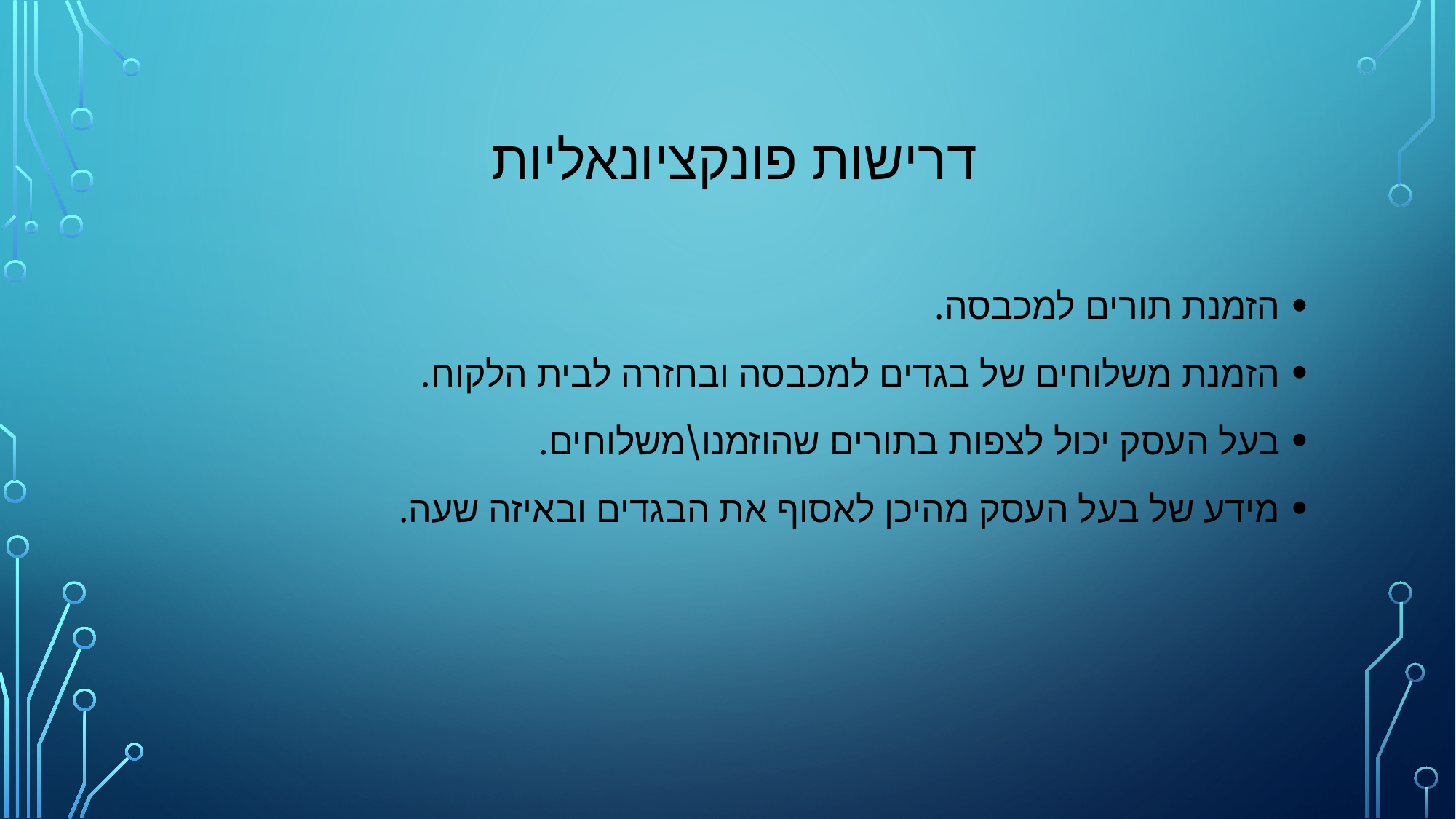

# דרישות פונקציונאליות
הזמנת תורים למכבסה.
הזמנת משלוחים של בגדים למכבסה ובחזרה לבית הלקוח.
בעל העסק יכול לצפות בתורים שהוזמנו\משלוחים.
מידע של בעל העסק מהיכן לאסוף את הבגדים ובאיזה שעה.